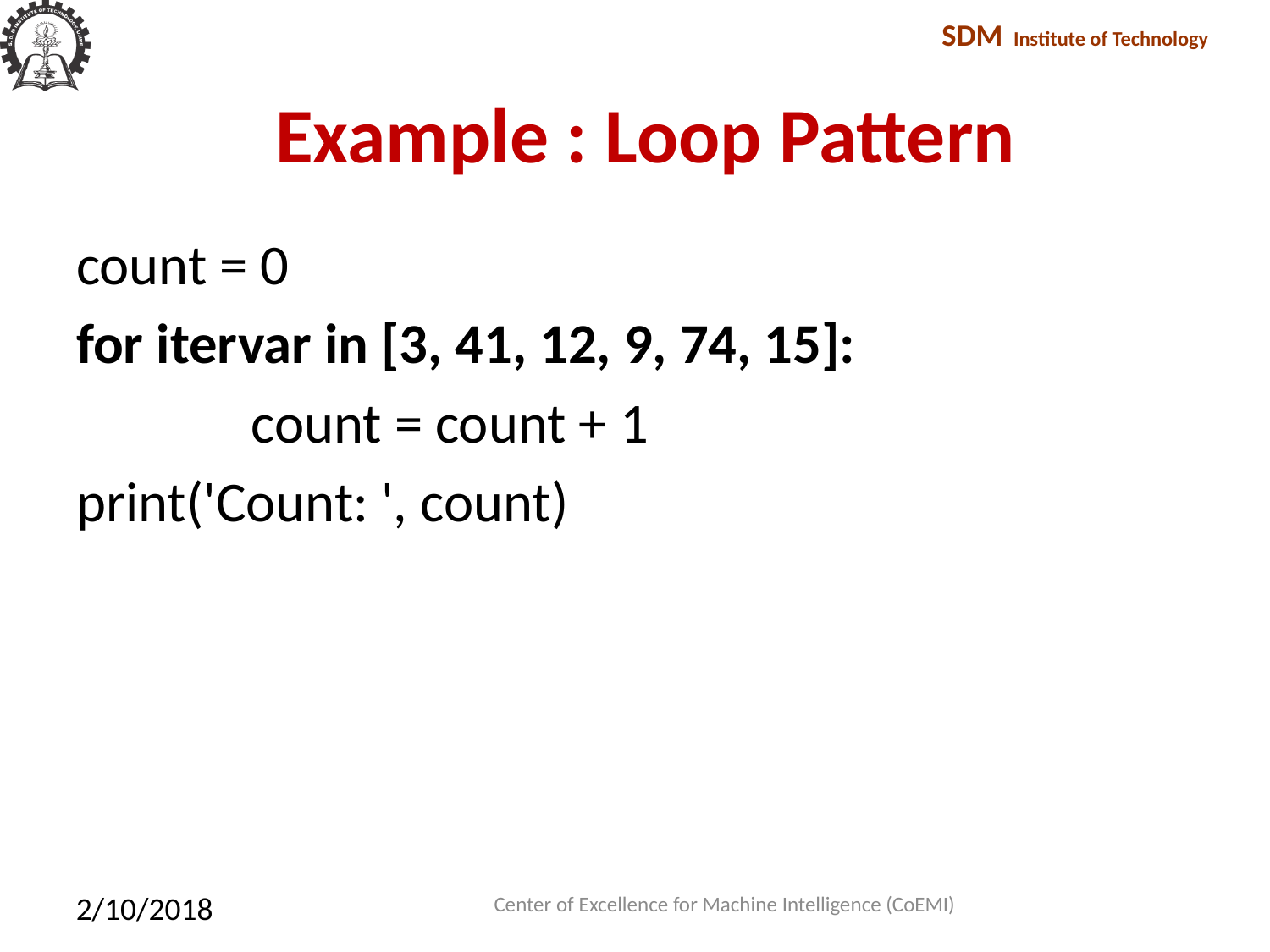

# Example : Loop Pattern
count = 0
for itervar in [3, 41, 12, 9, 74, 15]:
		count = count + 1
print('Count: ', count)
Center of Excellence for Machine Intelligence (CoEMI)
2/10/2018